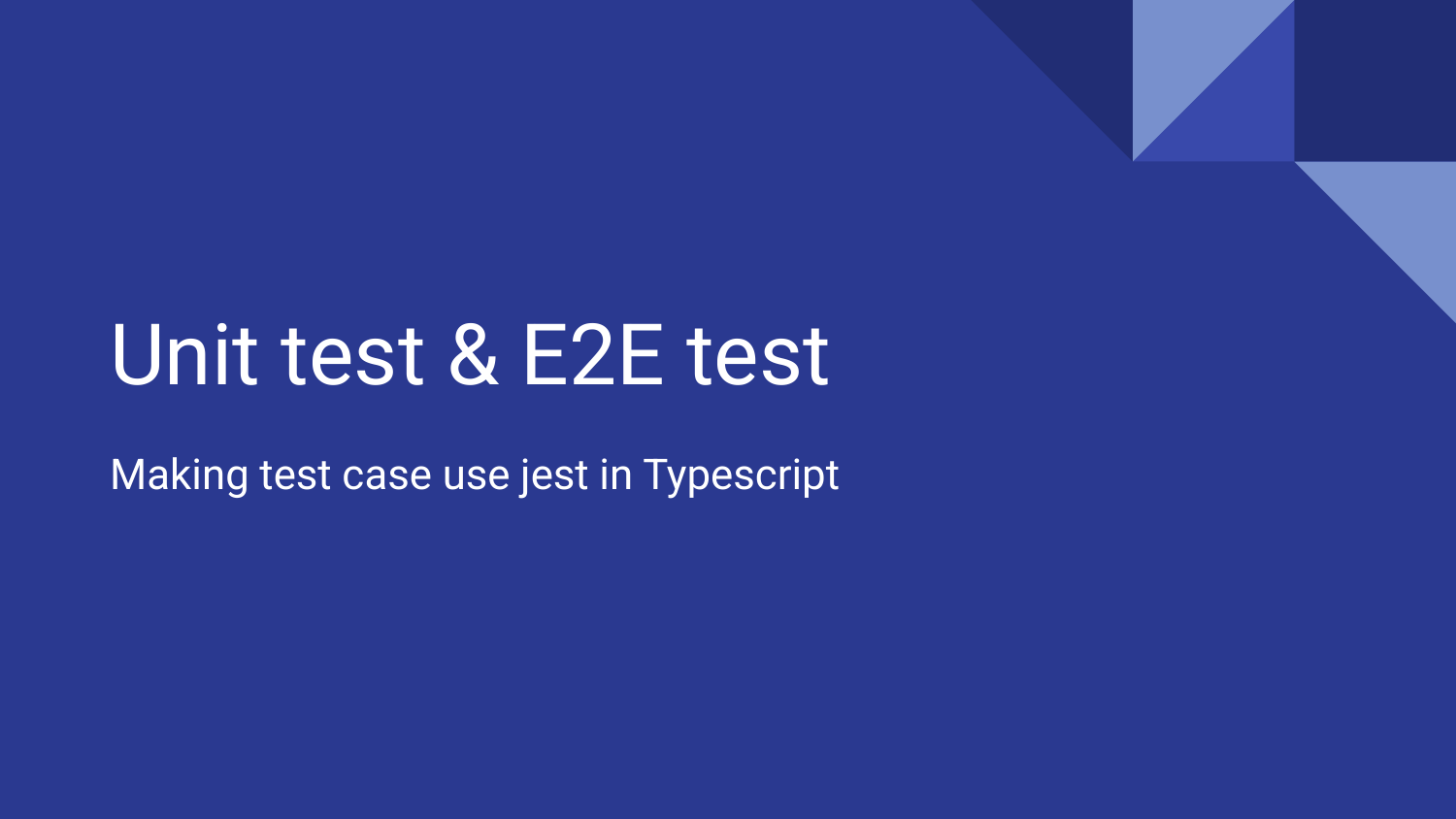

# Unit test & E2E test
Making test case use jest in Typescript